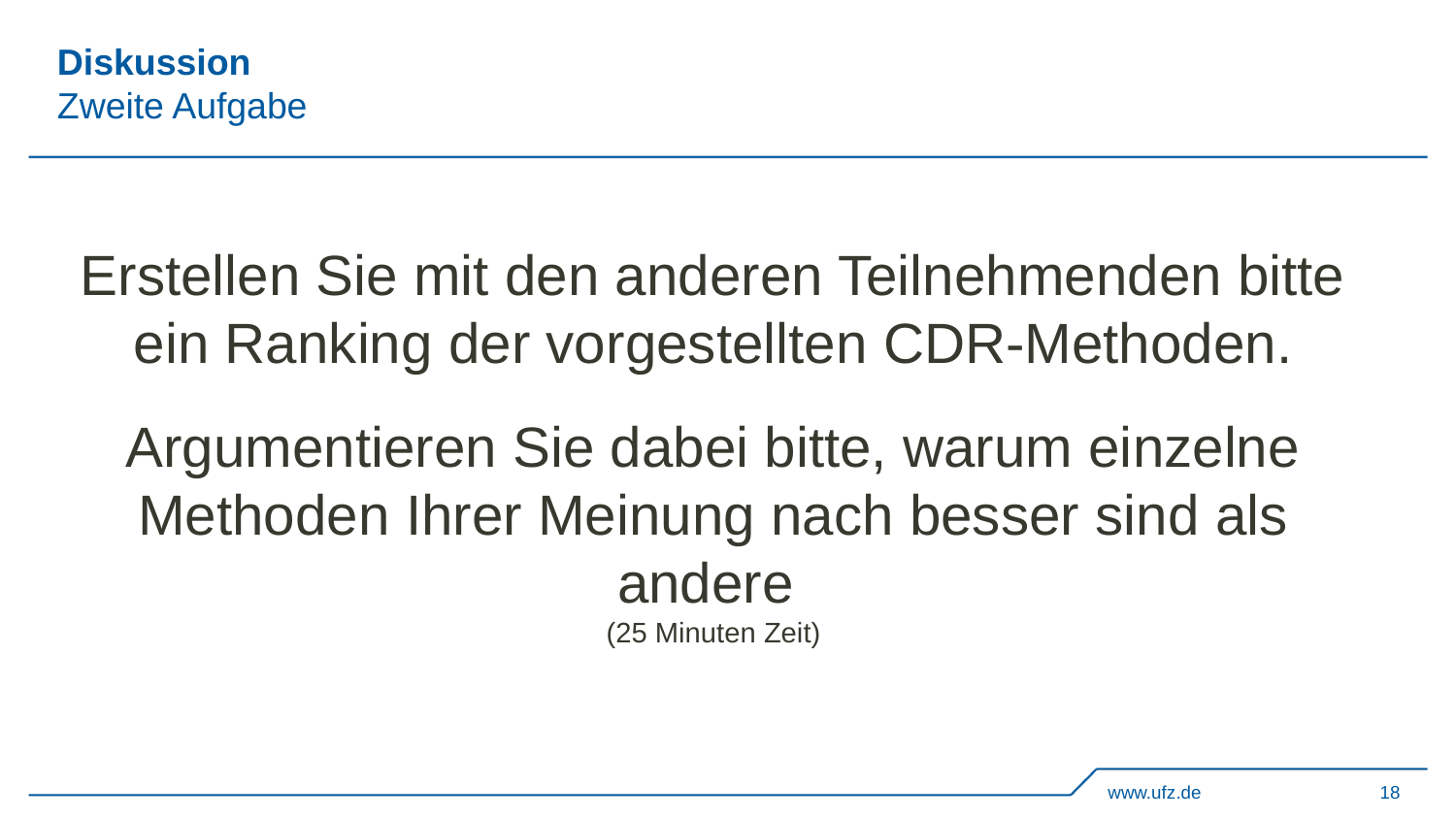

# Diskussion Zweite Aufgabe
Erstellen Sie mit den anderen Teilnehmenden bitte ein Ranking der vorgestellten CDR-Methoden.
Argumentieren Sie dabei bitte, warum einzelne Methoden Ihrer Meinung nach besser sind als andere
(25 Minuten Zeit)
www.ufz.de
18